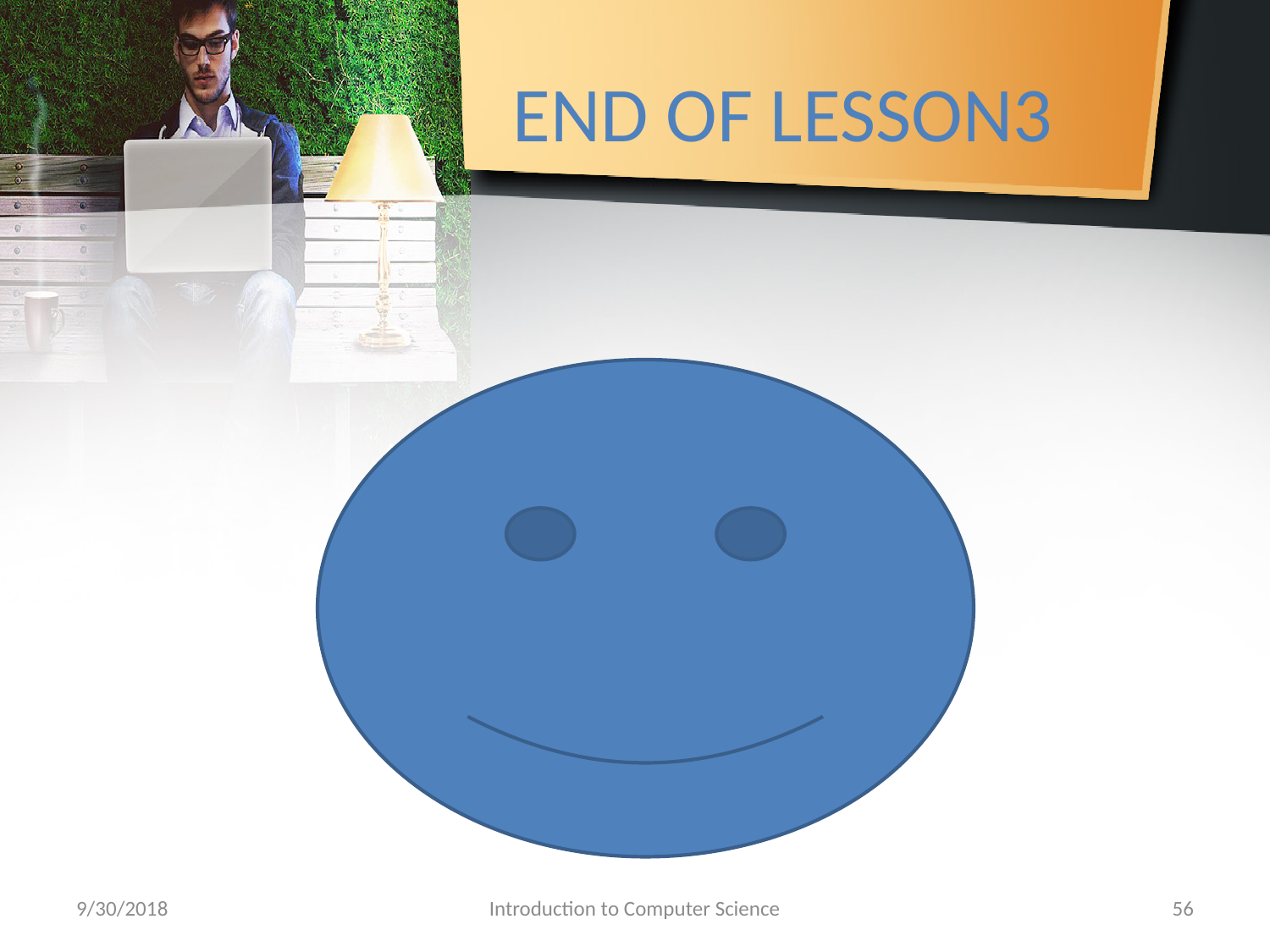

# END OF LESSON3

9/30/2018
Introduction to Computer Science
56